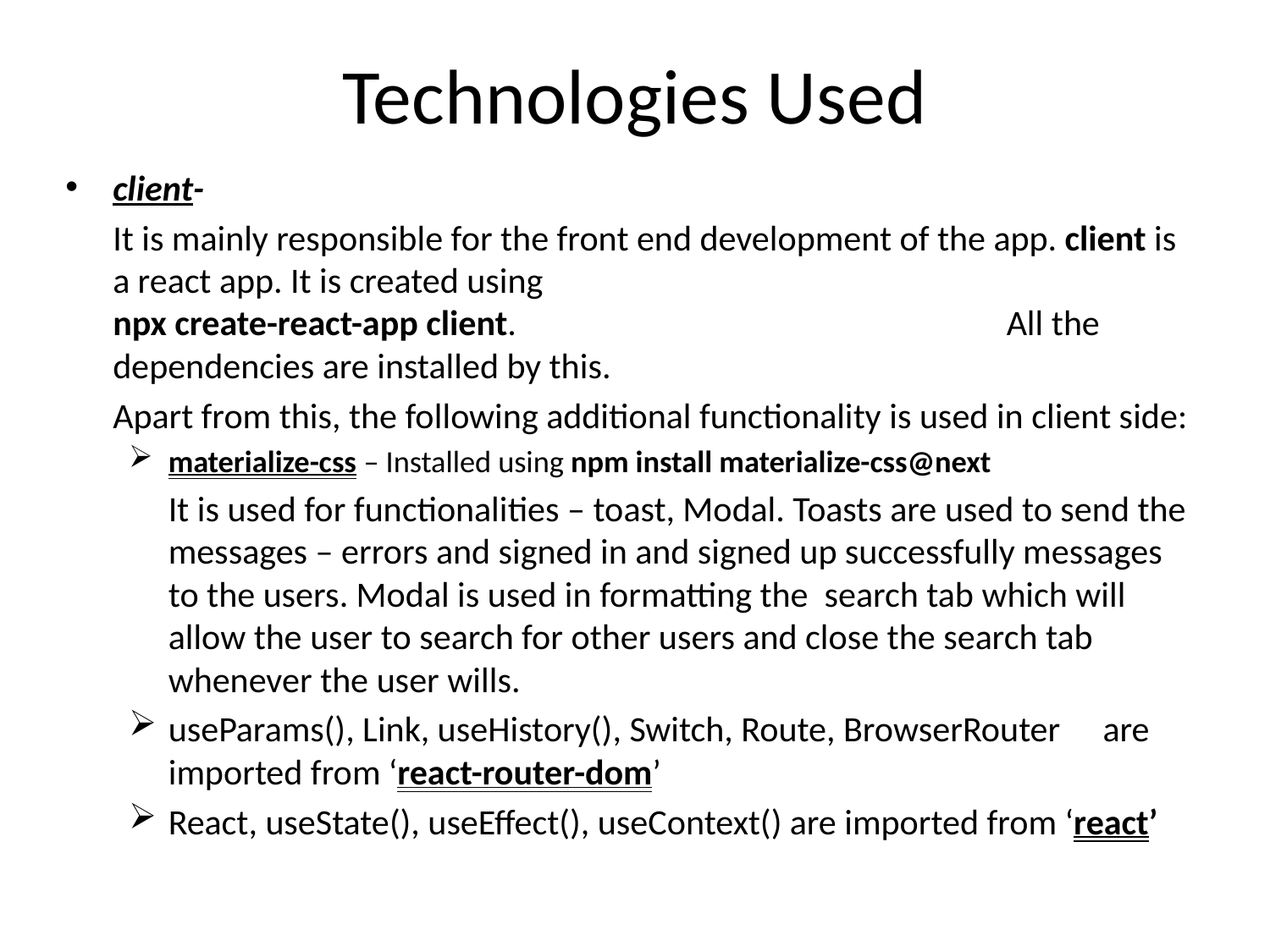

# Technologies Used
client-
		It is mainly responsible for the front end development of the app. client is a react app. It is created using                                                         		npx create-react-app client.                                                             All the dependencies are installed by this.
		Apart from this, the following additional functionality is used in client side:
materialize-css – Installed using npm install materialize-css@next
			It is used for functionalities – toast, Modal. Toasts are used to send the messages – errors and signed in and signed up successfully messages to the users. Modal is used in formatting the  search tab which will allow the user to search for other users and close the search tab whenever the user wills.
useParams(), Link, useHistory(), Switch, Route, BrowserRouter 		are imported from ‘react-router-dom’
React, useState(), useEffect(), useContext() are imported from ‘react’